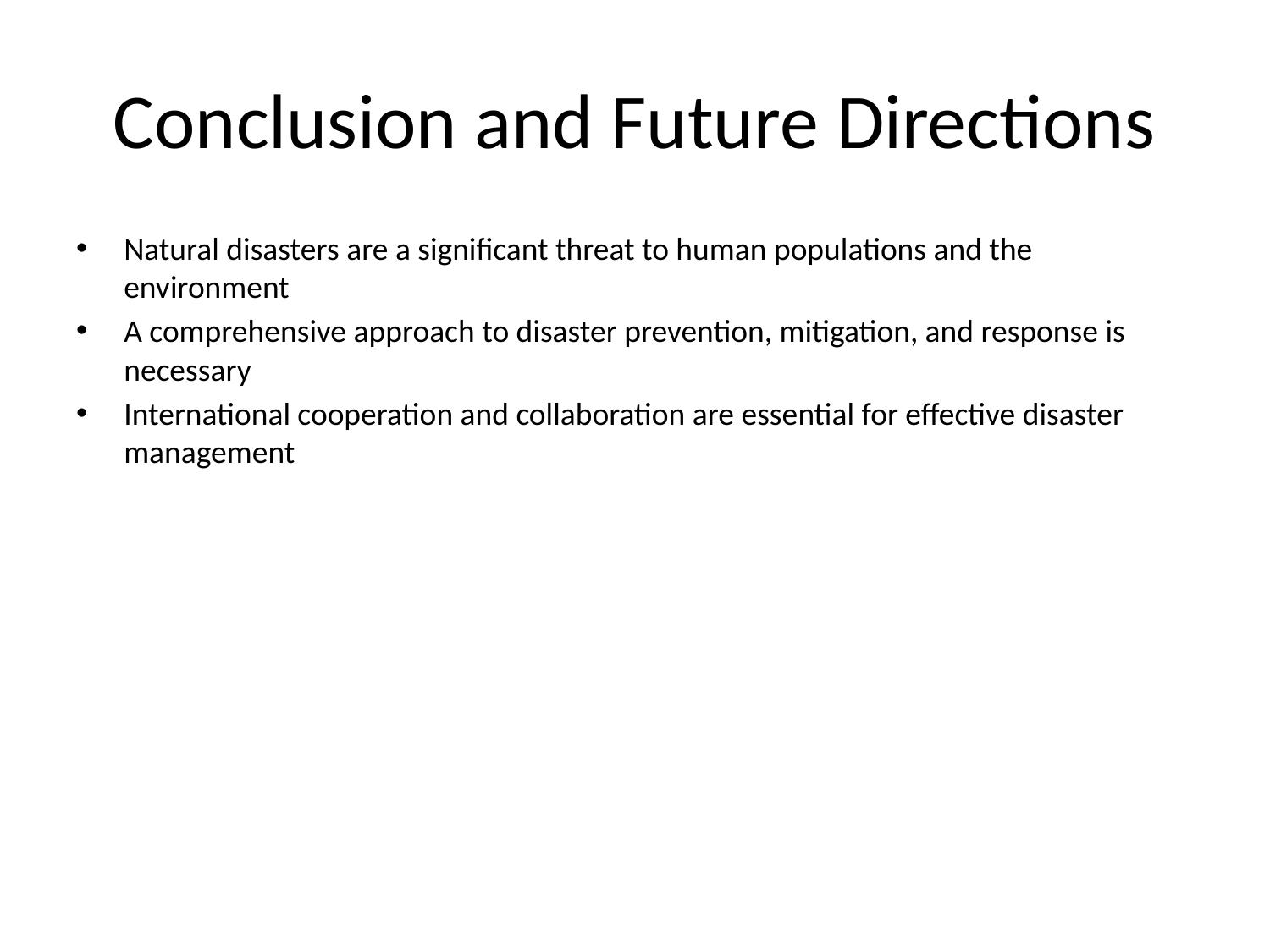

# Conclusion and Future Directions
Natural disasters are a significant threat to human populations and the environment
A comprehensive approach to disaster prevention, mitigation, and response is necessary
International cooperation and collaboration are essential for effective disaster management